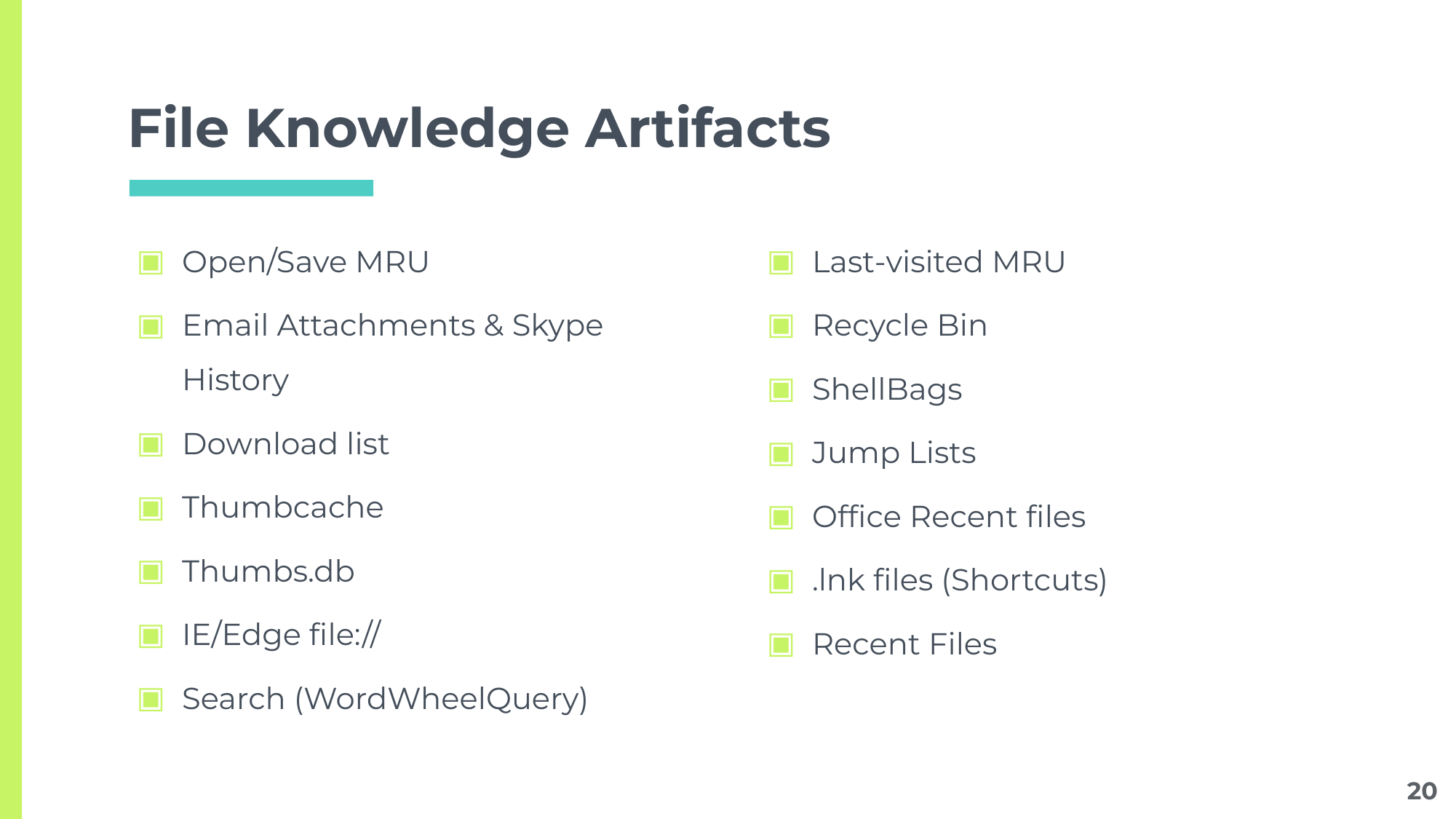

# File Knowledge Artifacts
Open/Save MRU
Email Attachments & Skype History
Download list
Thumbcache
Thumbs.db
IE/Edge file://
Search (WordWheelQuery)
Last-visited MRU
Recycle Bin
ShellBags
Jump Lists
Office Recent files
.lnk files (Shortcuts)
Recent Files
20